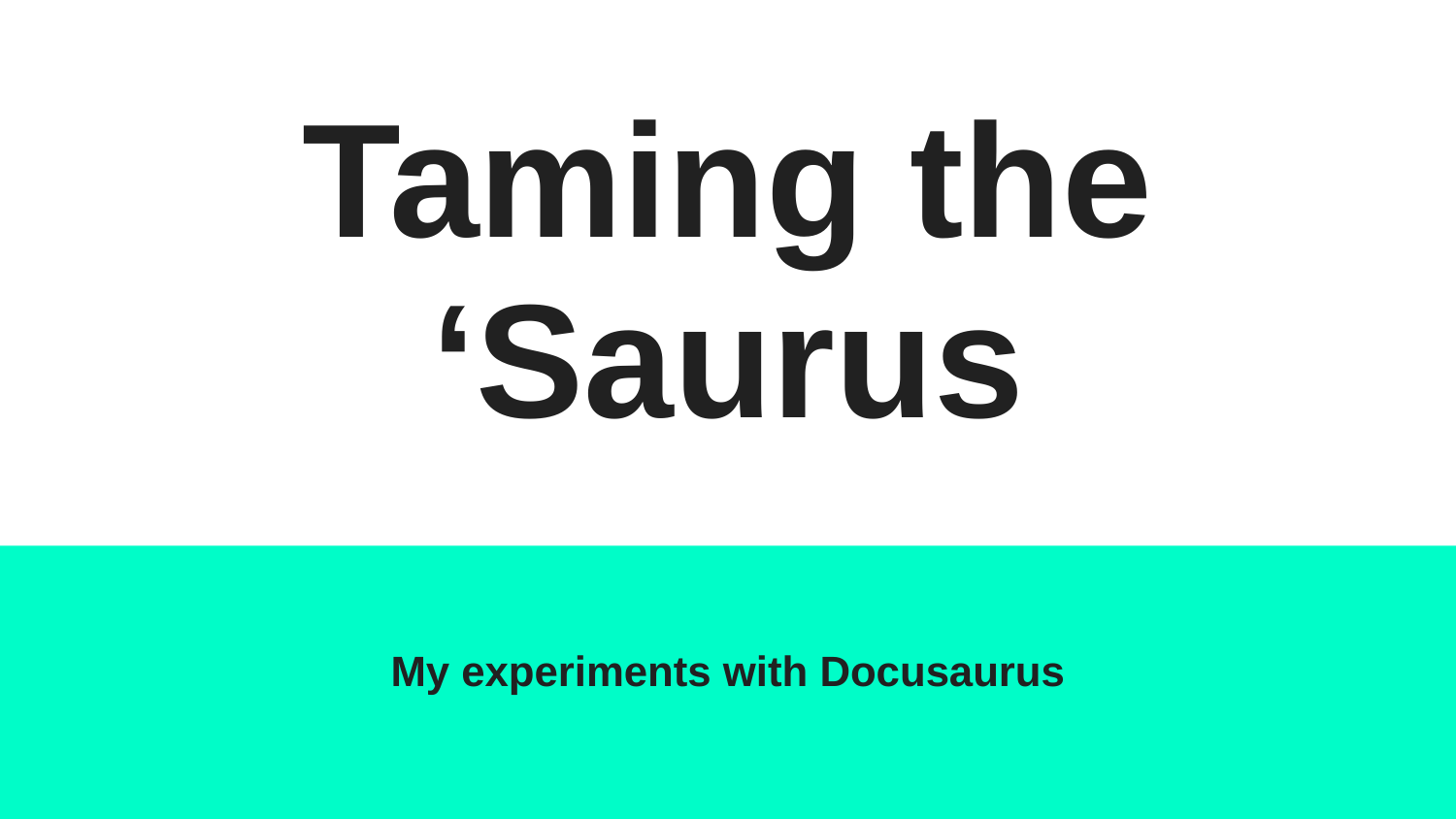

# Taming the ‘Saurus
My experiments with Docusaurus